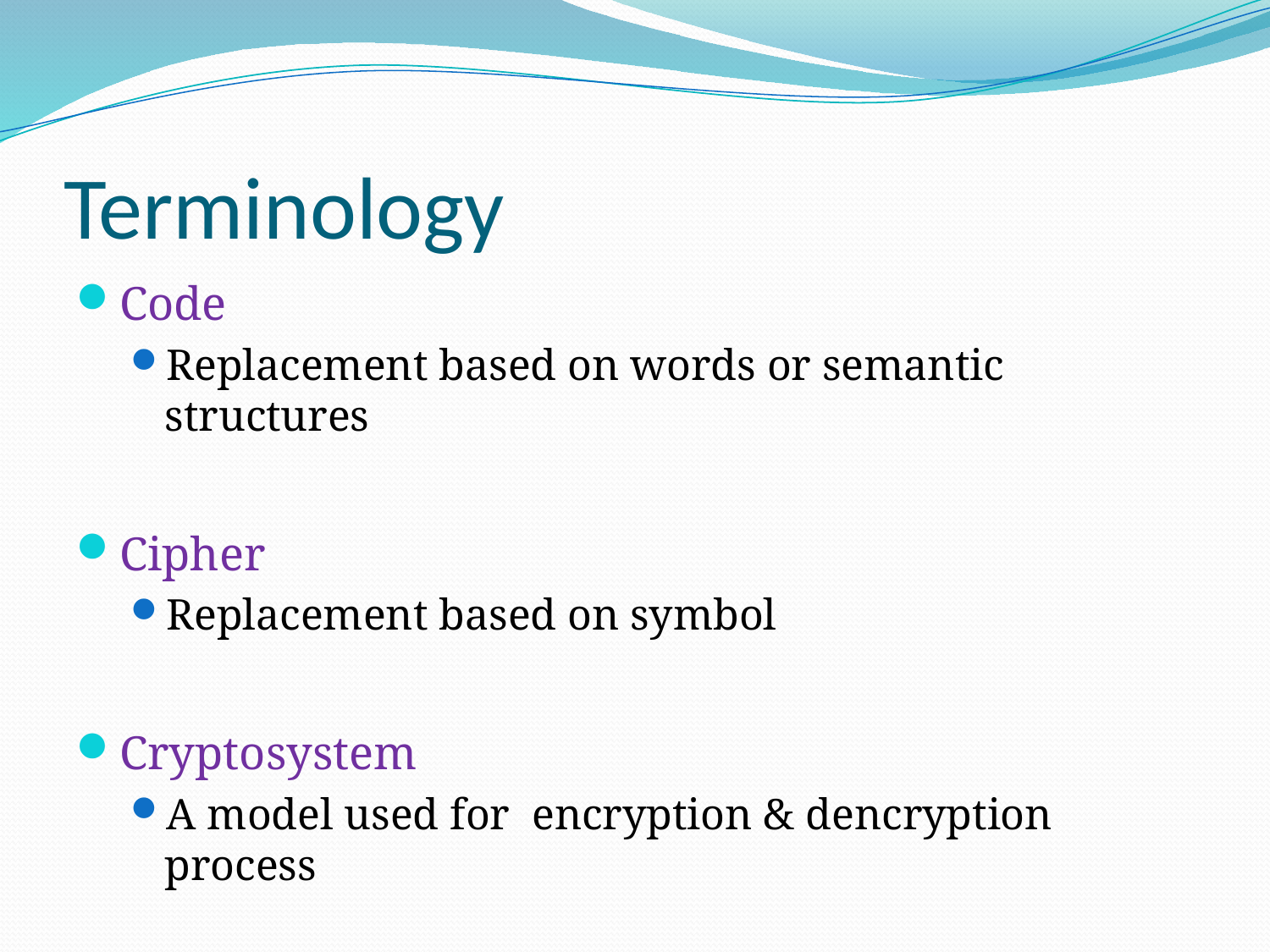

# Terminology
Code
Replacement based on words or semantic structures

Cipher
Replacement based on symbol

Cryptosystem
A model used for  encryption & dencryption process